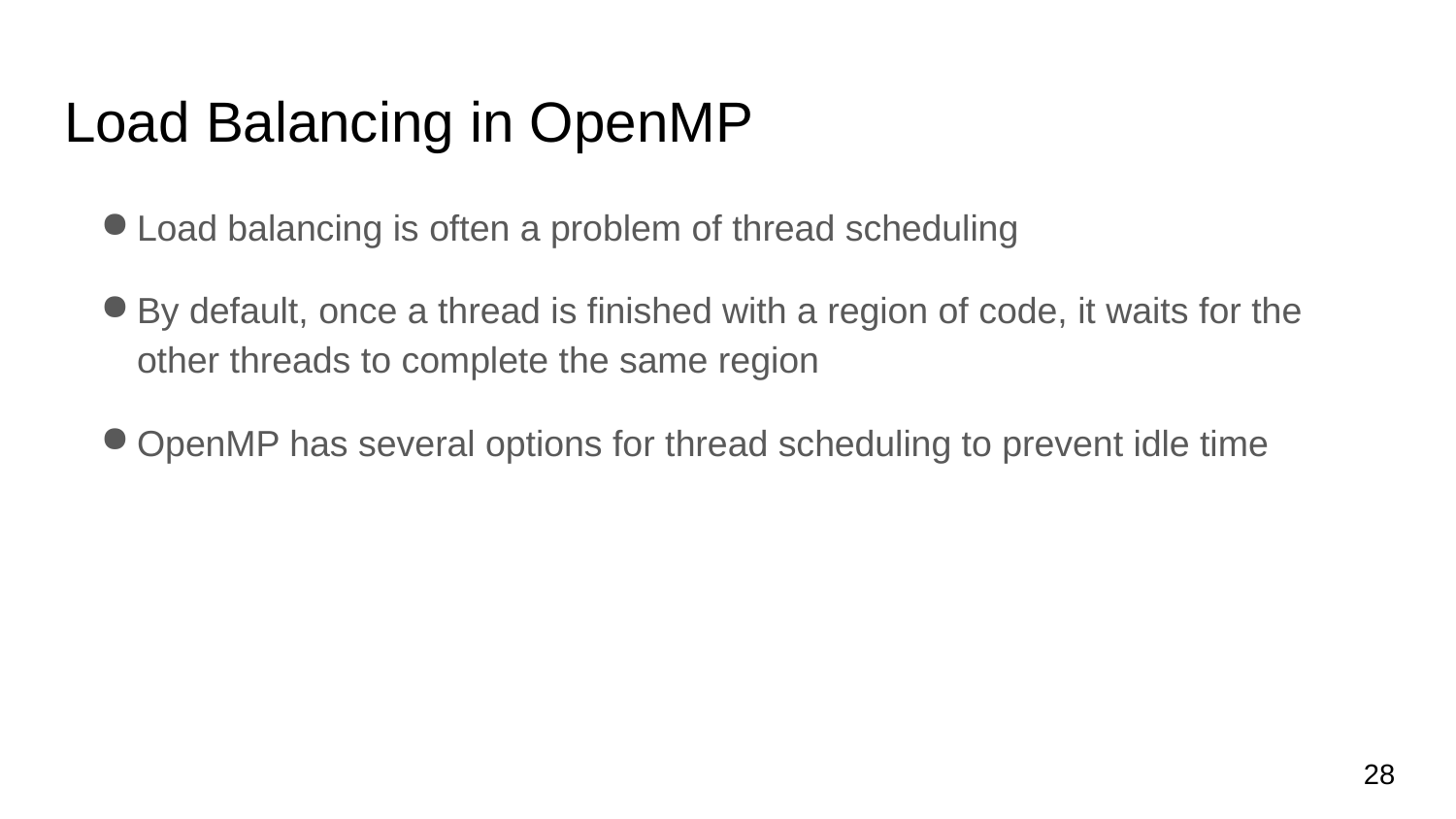

# Load Balancing in OpenMP
Load balancing is often a problem of thread scheduling
By default, once a thread is finished with a region of code, it waits for the other threads to complete the same region
OpenMP has several options for thread scheduling to prevent idle time

28